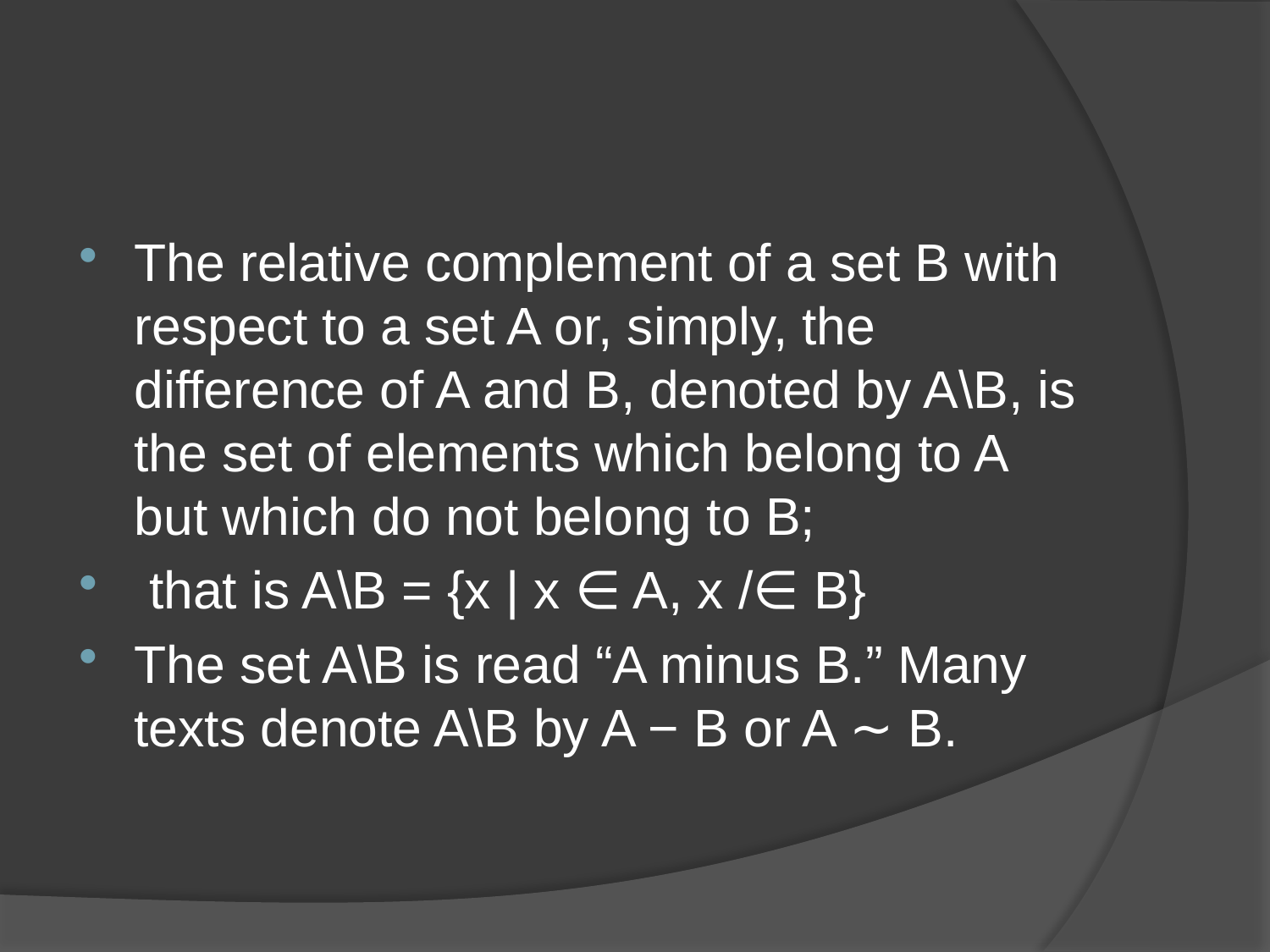

#
The relative complement of a set B with respect to a set A or, simply, the difference of A and B, denoted by A\B, is the set of elements which belong to A but which do not belong to B;
 that is A\B = {x | x ∈ A, x /∈ B}
The set A\B is read “A minus B.” Many texts denote A\B by A − B or A ∼ B.